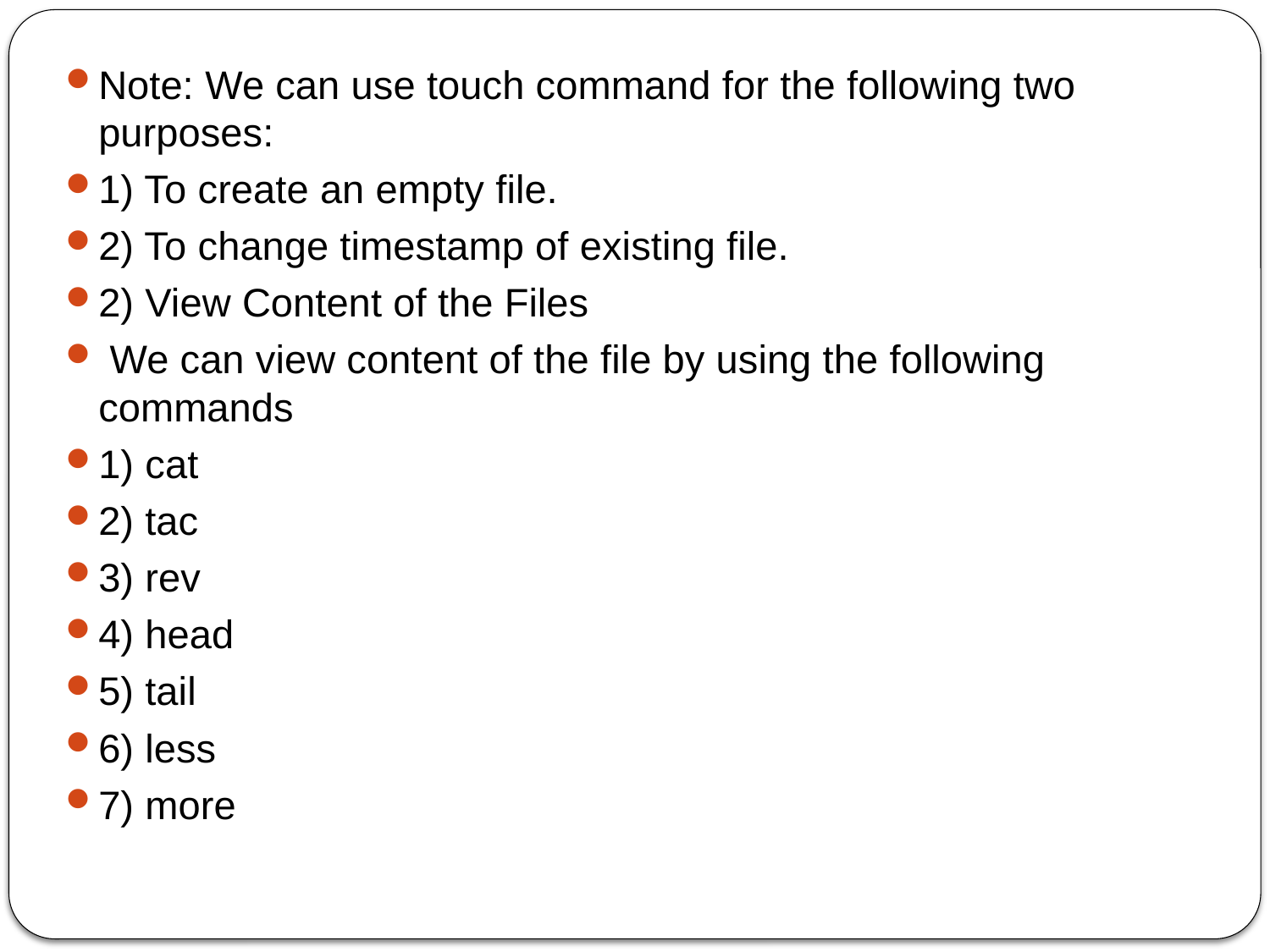

Note: We can use touch command for the following two purposes:
1) To create an empty file.
2) To change timestamp of existing file.
2) View Content of the Files
 We can view content of the file by using the following commands
1) cat
2) tac
3) rev
4) head
5) tail
6) less
7) more